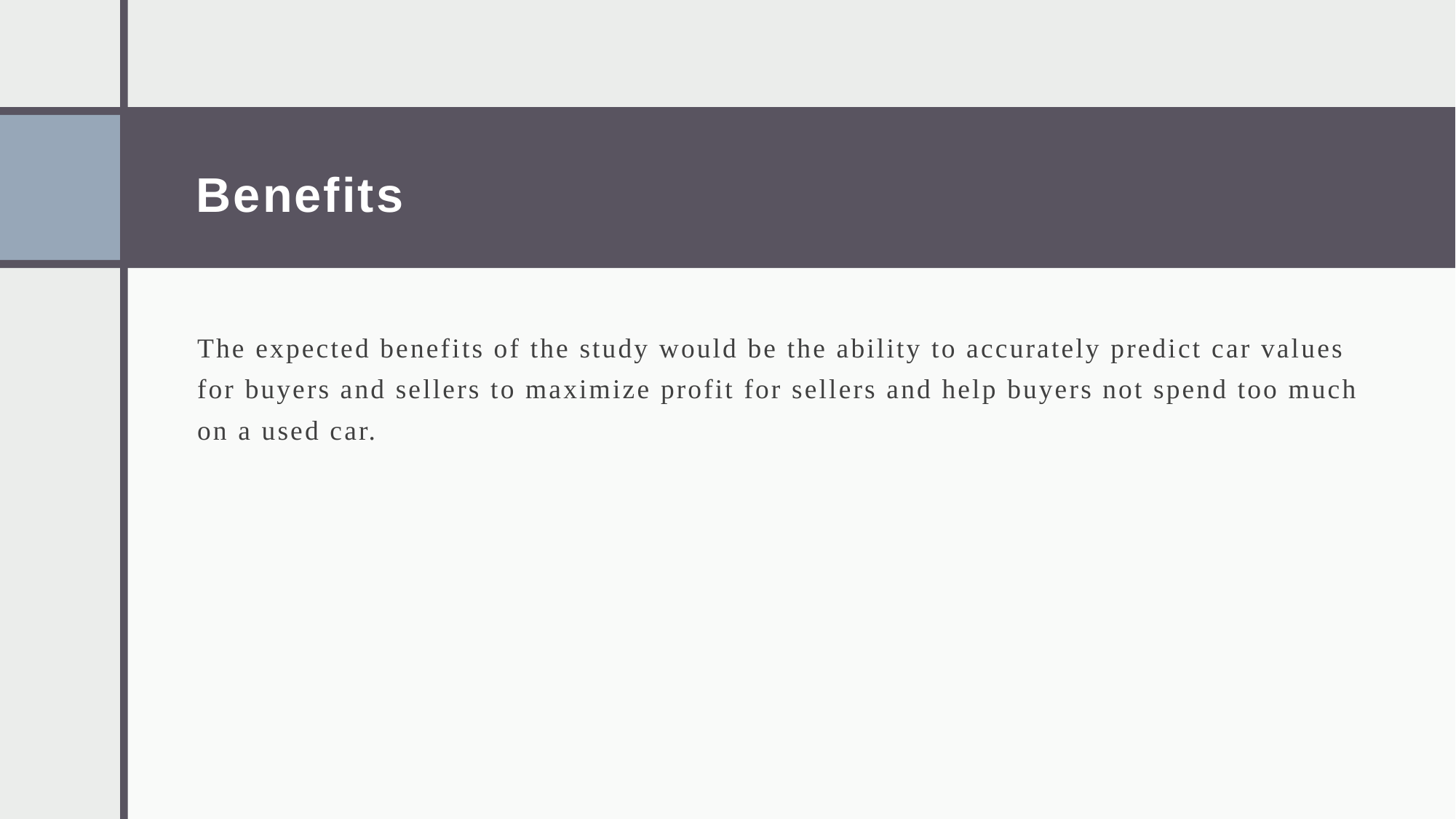

# Benefits
The expected benefits of the study would be the ability to accurately predict car values for buyers and sellers to maximize profit for sellers and help buyers not spend too much on a used car.